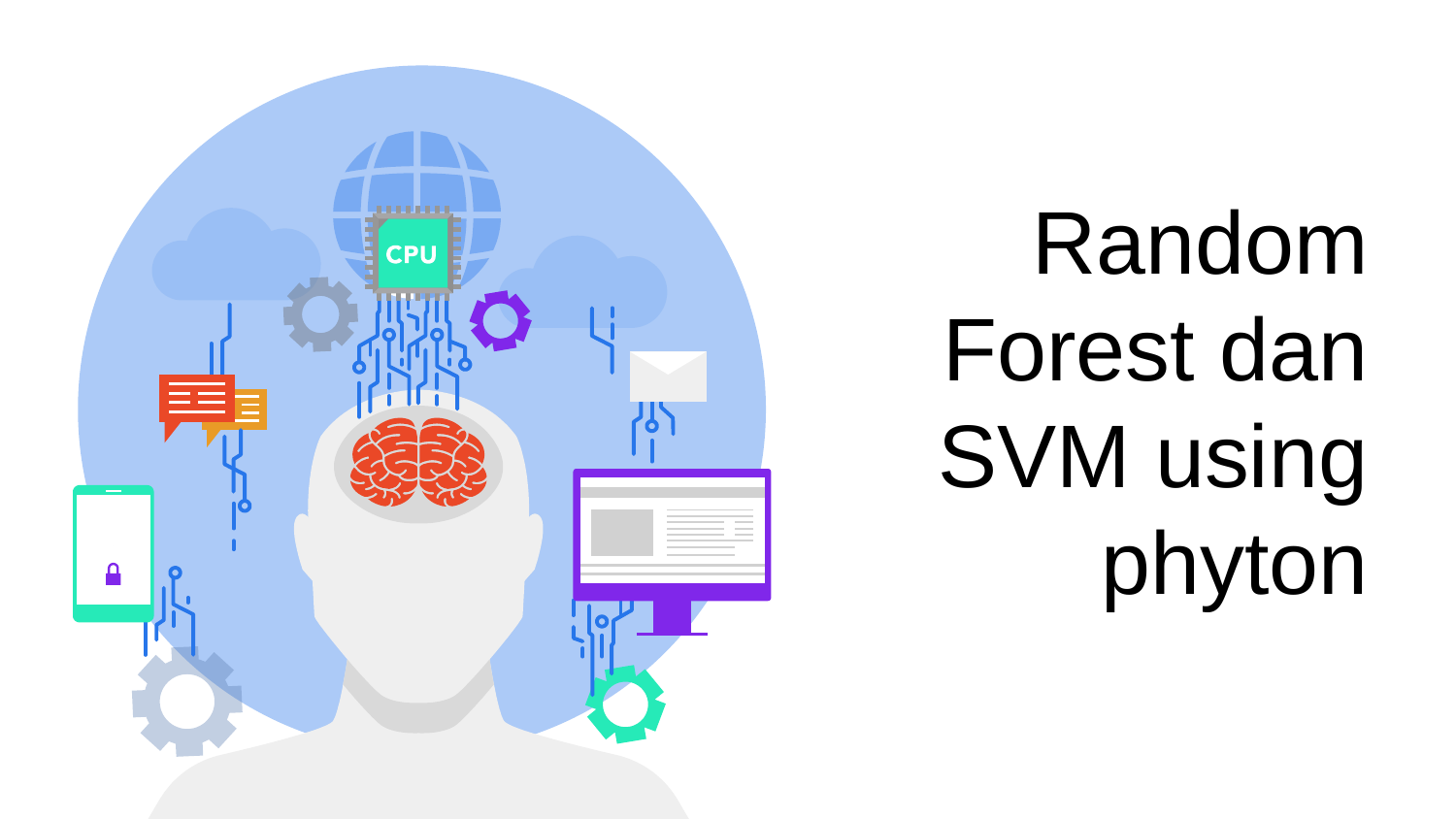

# Random Forest dan SVM using phyton